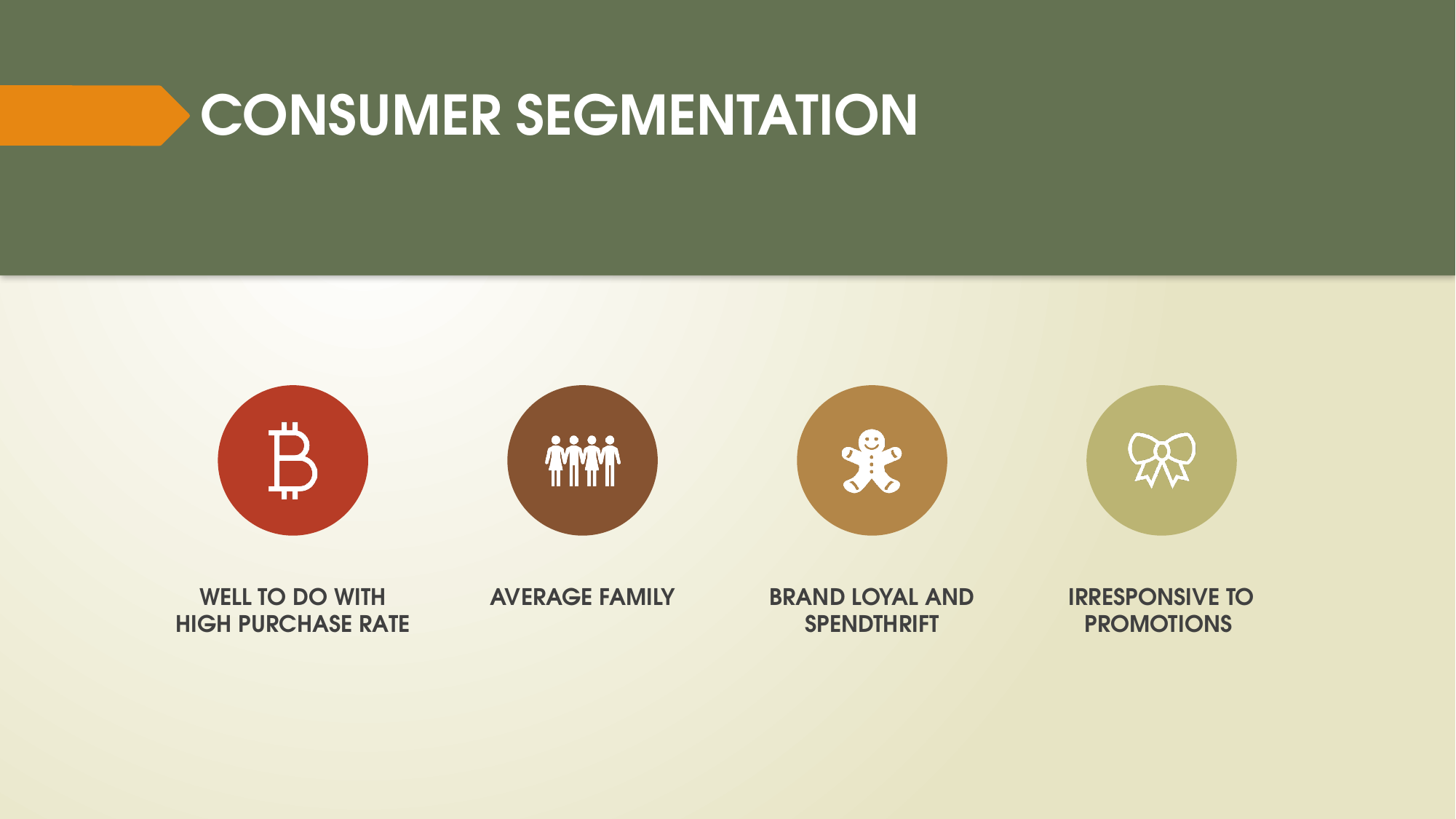

# CONSUMER SEGMENTATION

Well to do with high purchase rate
Average Family
Brand Loyal and Spendthrift
Irresponsive to Promotions